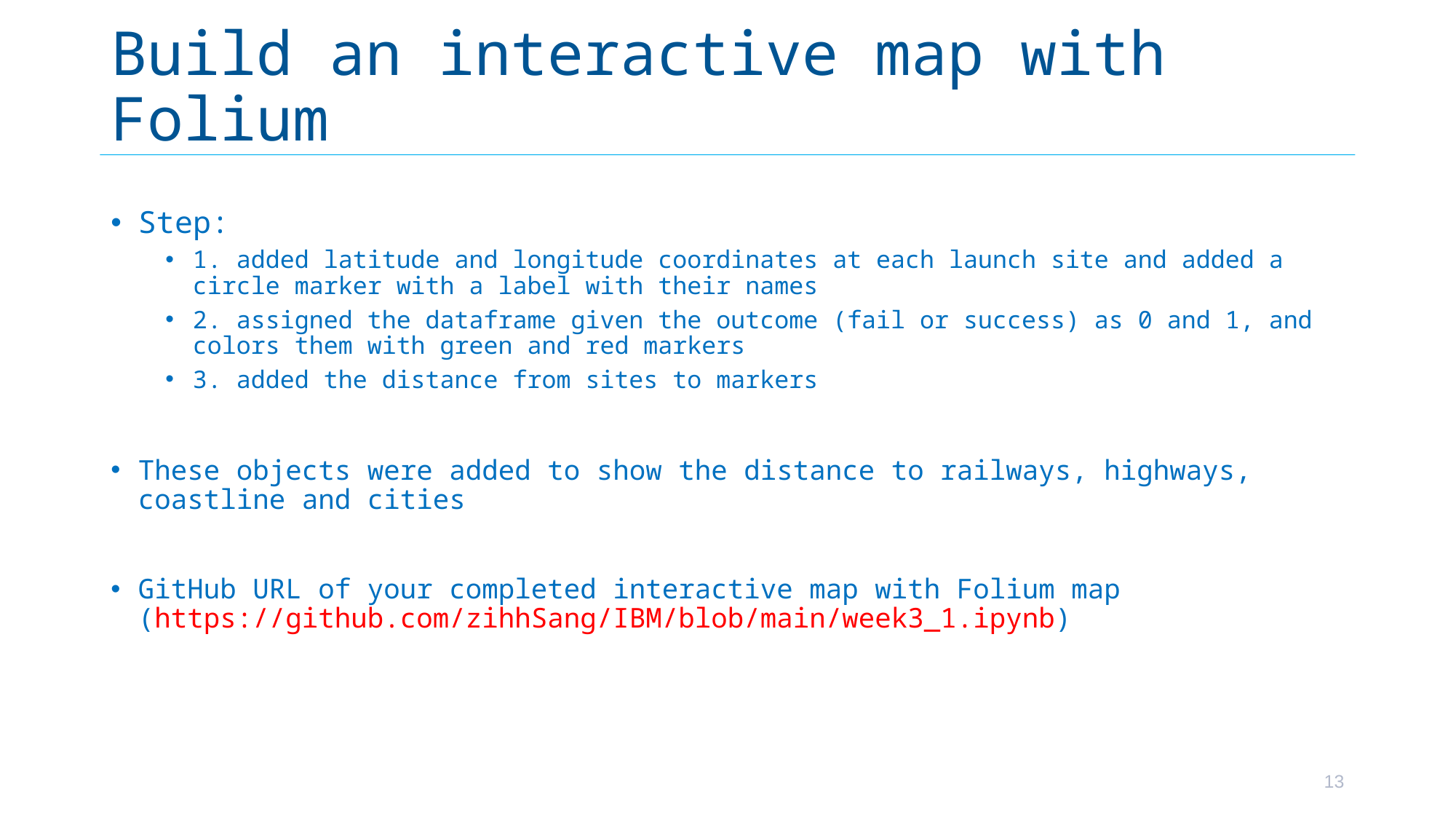

# Build an interactive map with Folium
Step:
1. added latitude and longitude coordinates at each launch site and added a circle marker with a label with their names
2. assigned the dataframe given the outcome (fail or success) as 0 and 1, and colors them with green and red markers
3. added the distance from sites to markers

These objects were added to show the distance to railways, highways, coastline and cities

GitHub URL of your completed interactive map with Folium map (https://github.com/zihhSang/IBM/blob/main/week3_1.ipynb)

13